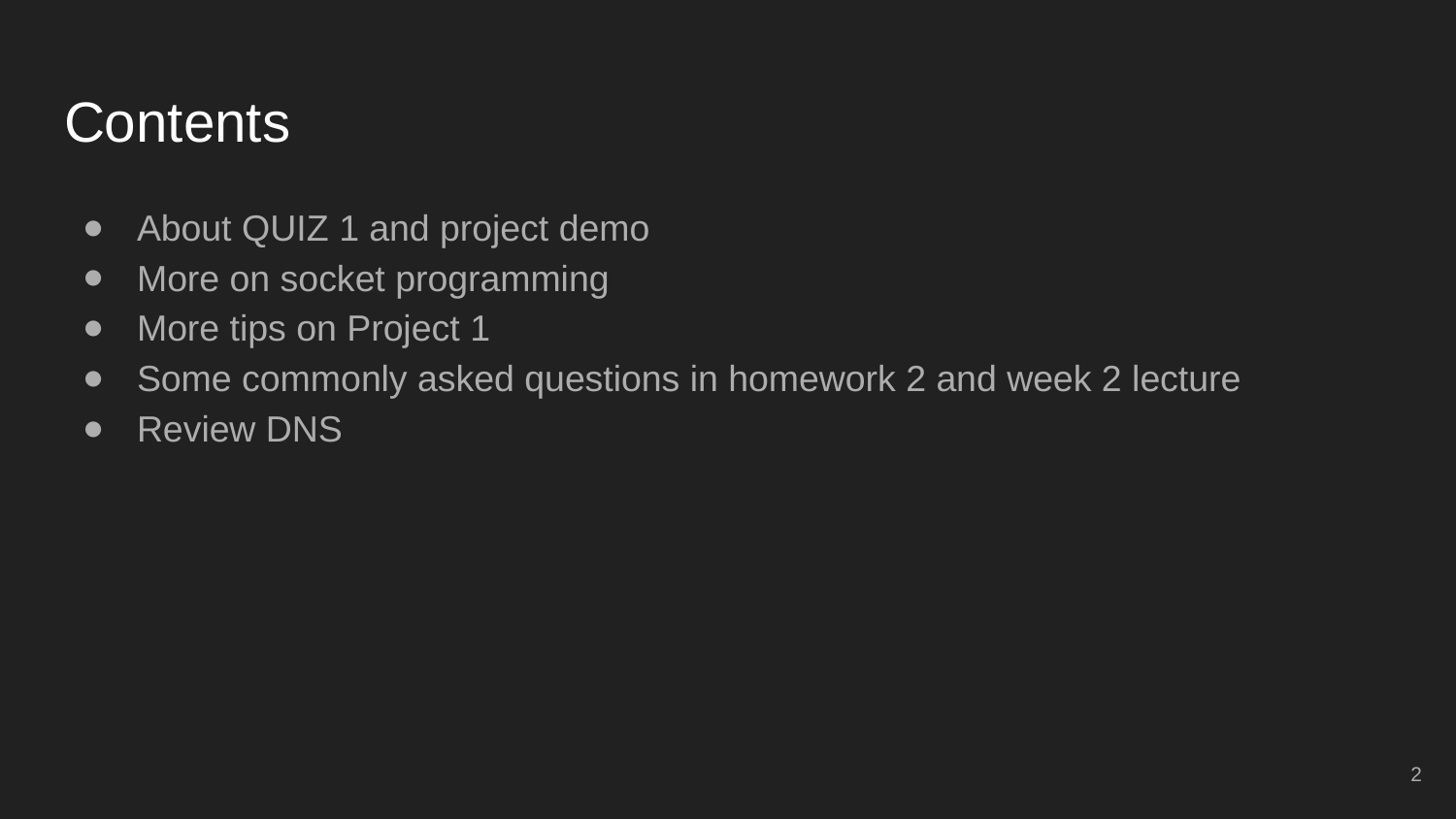

# Contents
About QUIZ 1 and project demo
More on socket programming
More tips on Project 1
Some commonly asked questions in homework 2 and week 2 lecture
Review DNS
2